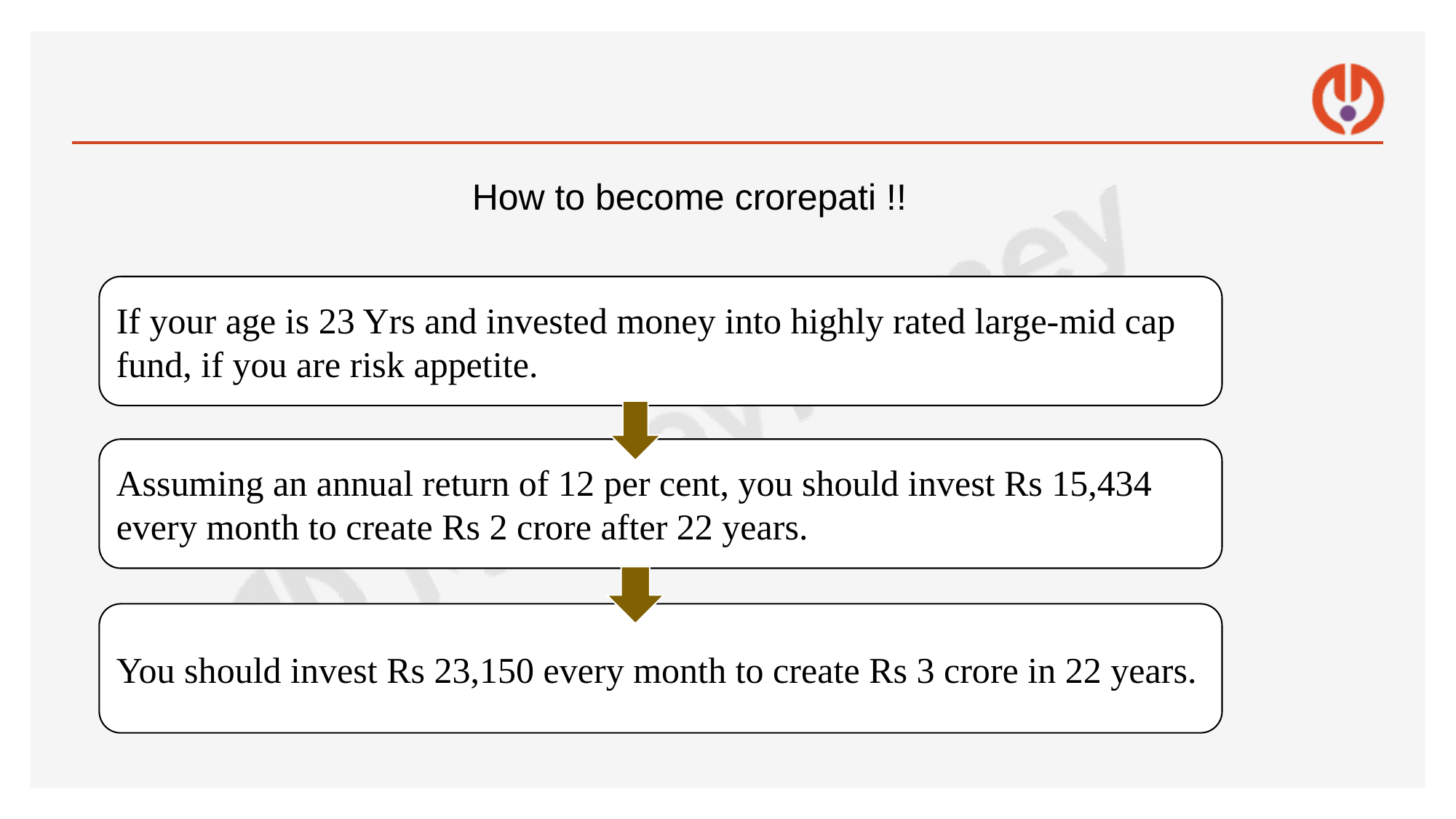

# How to become crorepati !!
If your age is 23 Yrs and invested money into highly rated large-mid cap fund, if you are risk appetite.

Assuming an annual return of 12 per cent, you should invest Rs 15,434 every month to create Rs 2 crore after 22 years.

You should invest Rs 23,150 every month to create Rs 3 crore in 22 years.